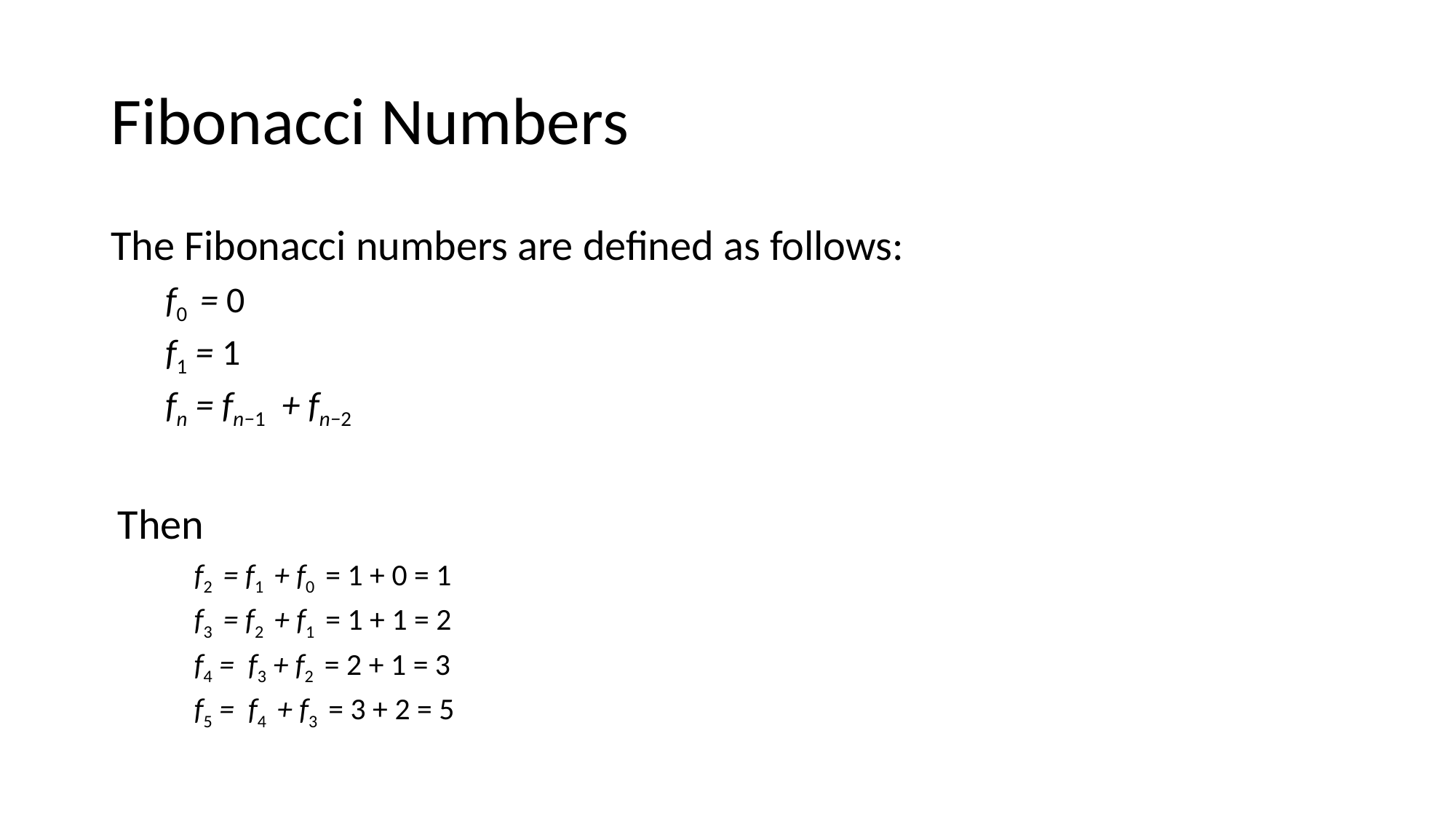

# Fibonacci Numbers
The Fibonacci numbers are defined as follows:
f0  = 0
f1 = 1
fn = fn−1  + fn−2

Then
f2  = f1  + f0  = 1 + 0 = 1
f3  = f2  + f1  = 1 + 1 = 2
f4 =  f3 + f2  = 2 + 1 = 3
f5 =  f4  + f3  = 3 + 2 = 5